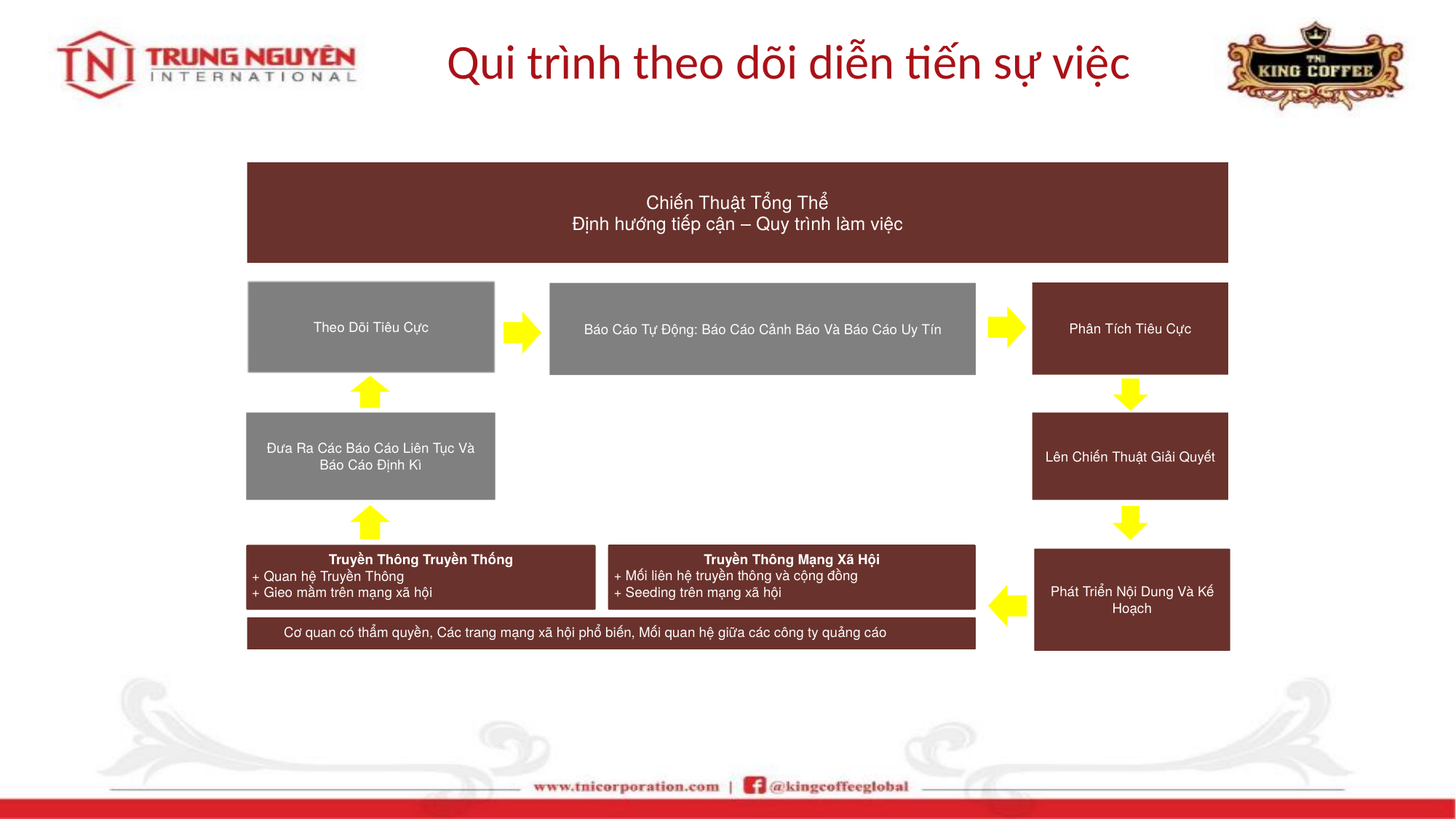

Qui trình theo dõi diễn tiến sự việc
Chiến Thuật Tổng Thể
Định hướng tiếp cận – Quy trình làm việc
Theo Dõi Tiêu Cực
Phân Tích Tiêu Cực
Báo Cáo Tự Động: Báo Cáo Cảnh Báo Và Báo Cáo Uy Tín

Đưa Ra Các Báo Cáo Liên Tục Và Báo Cáo Định Kì
Lên Chiến Thuật Giải Quyết

Truyền Thông Mạng Xã Hội
+ Mối liên hệ truyền thông và cộng đồng
+ Seeding trên mạng xã hội
Truyền Thông Truyền Thống
+ Quan hệ Truyền Thông
+ Gieo mầm trên mạng xã hội
Phát Triển Nội Dung Và Kế Hoạch

Cơ quan có thẩm quyền, Các trang mạng xã hội phổ biến, Mối quan hệ giữa các công ty quảng cáo